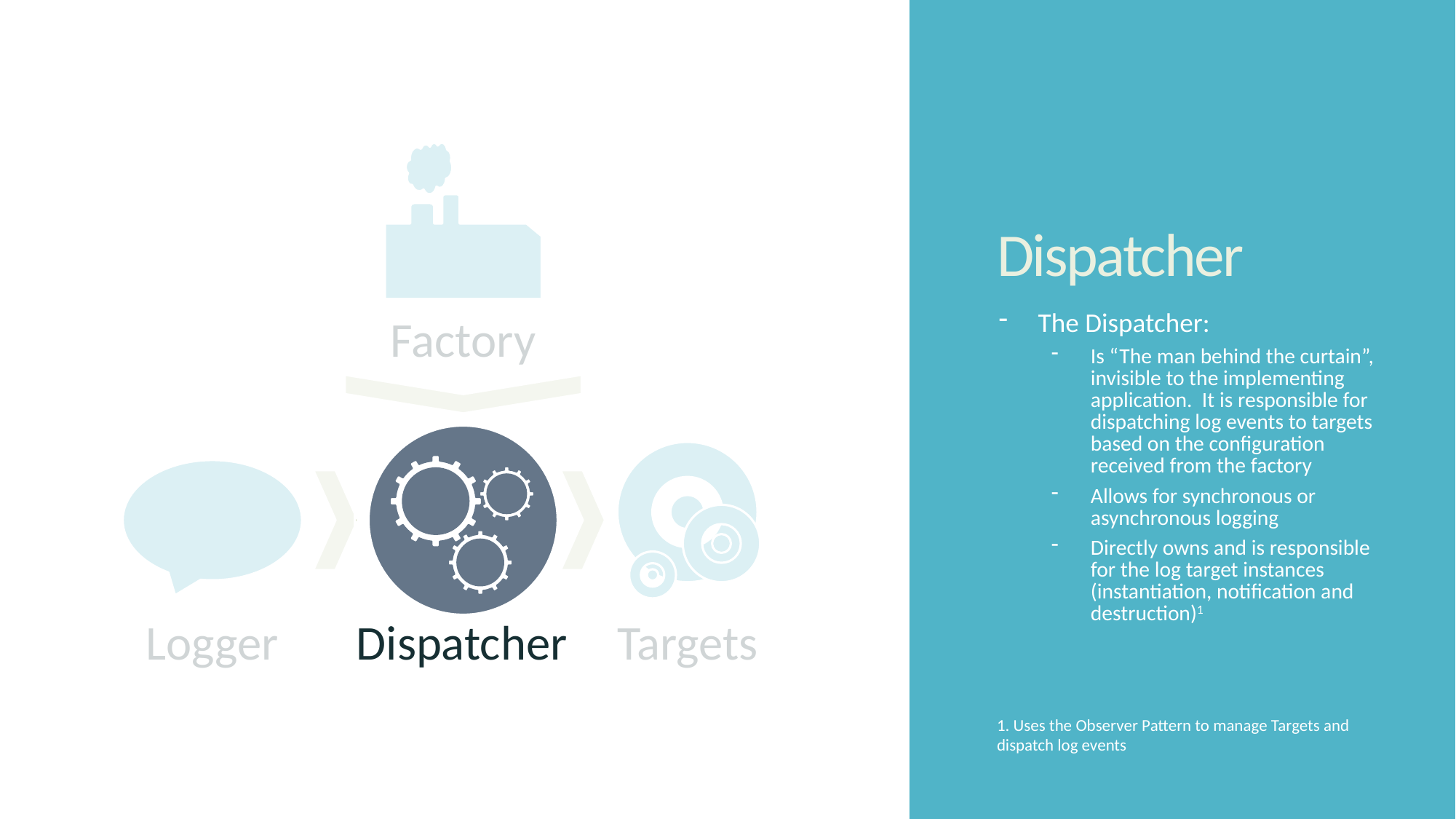

# Dispatcher

Factory

Logger
Dispatcher
Targets
The Dispatcher:
Is “The man behind the curtain”, invisible to the implementing application.  It is responsible for dispatching log events to targets based on the configuration received from the factory
Allows for synchronous or asynchronous logging
Directly owns and is responsible for the log target instances (instantiation, notification and destruction)1
1. Uses the Observer Pattern to manage Targets and dispatch log events